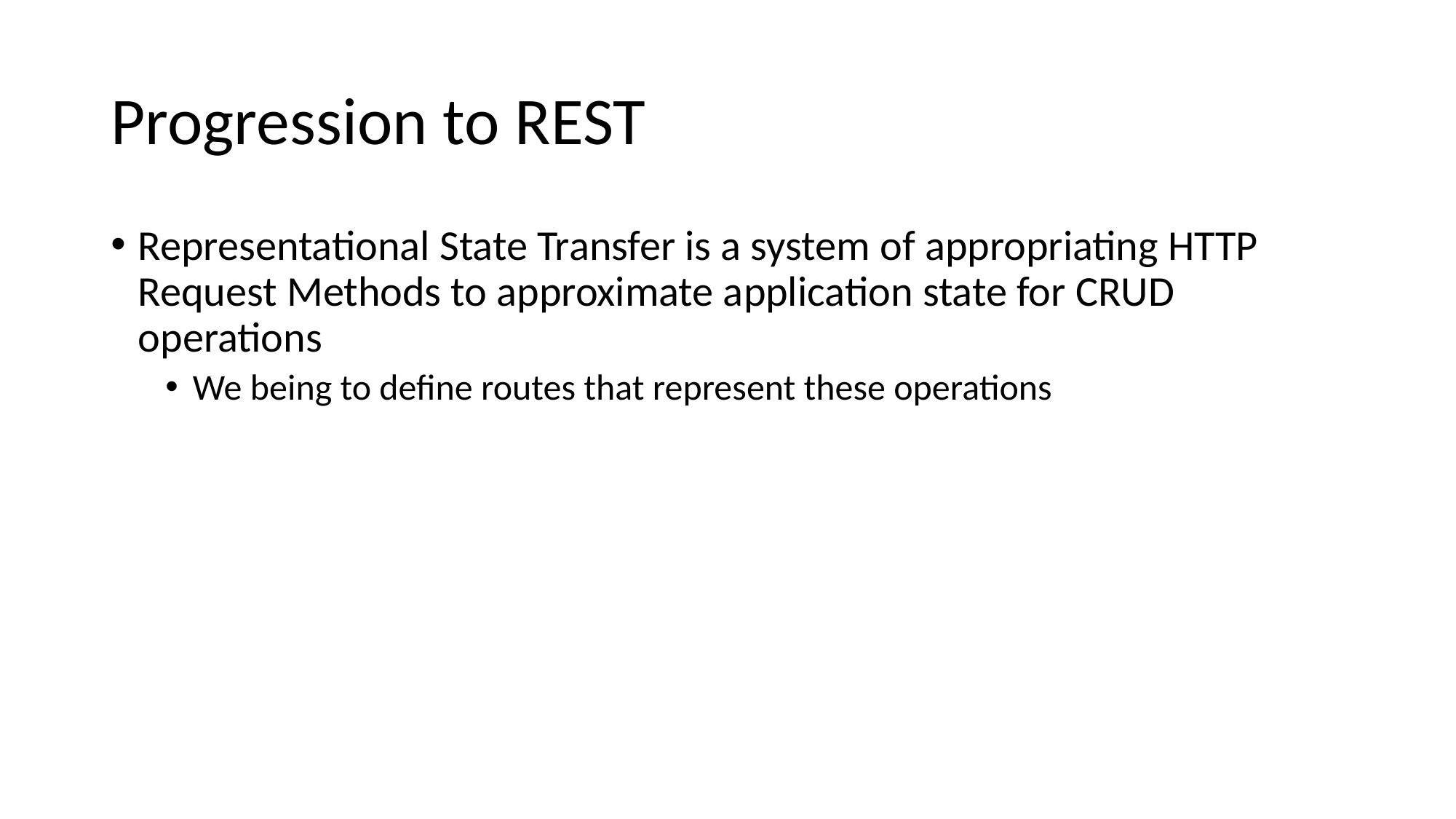

# Progression to REST
Representational State Transfer is a system of appropriating HTTP Request Methods to approximate application state for CRUD operations
We being to define routes that represent these operations